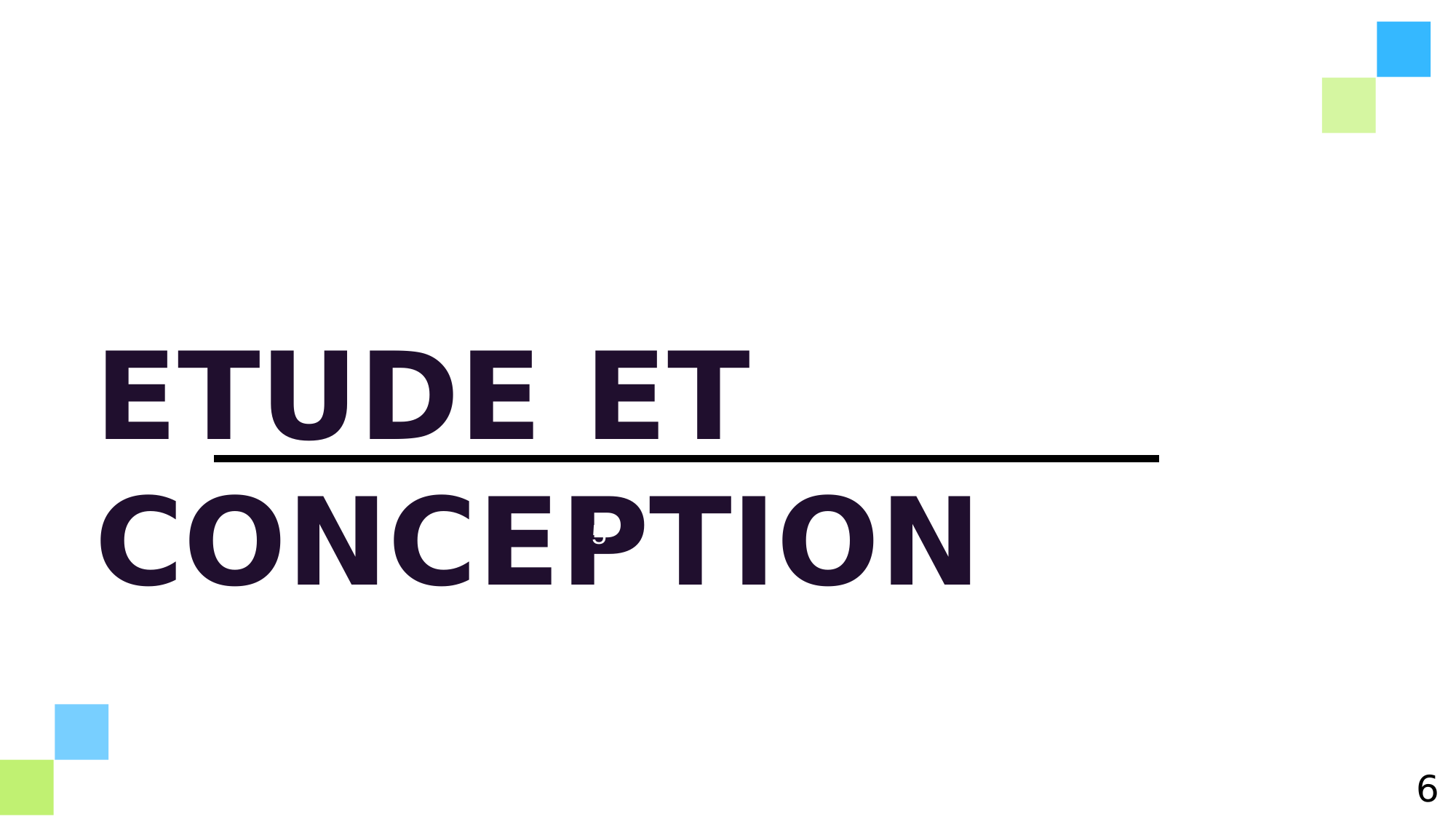

2
ETUDE ET CONCEPTION
5
6

6